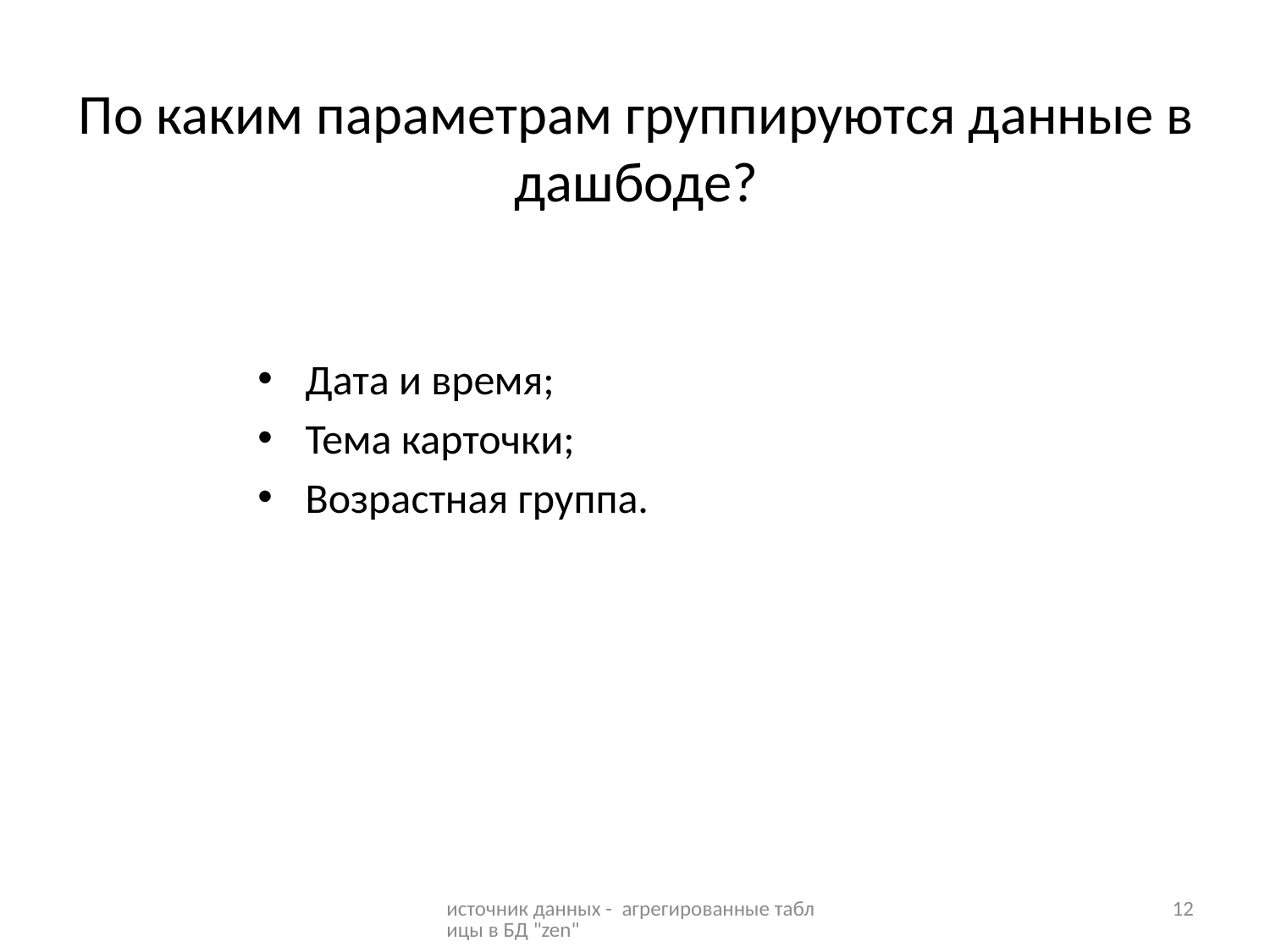

# По каким параметрам группируются данные в дашбоде?
Дата и время;
Тема карточки;
Возрастная группа.

источник данных -  агрегированные таблицы в БД "zen"
12